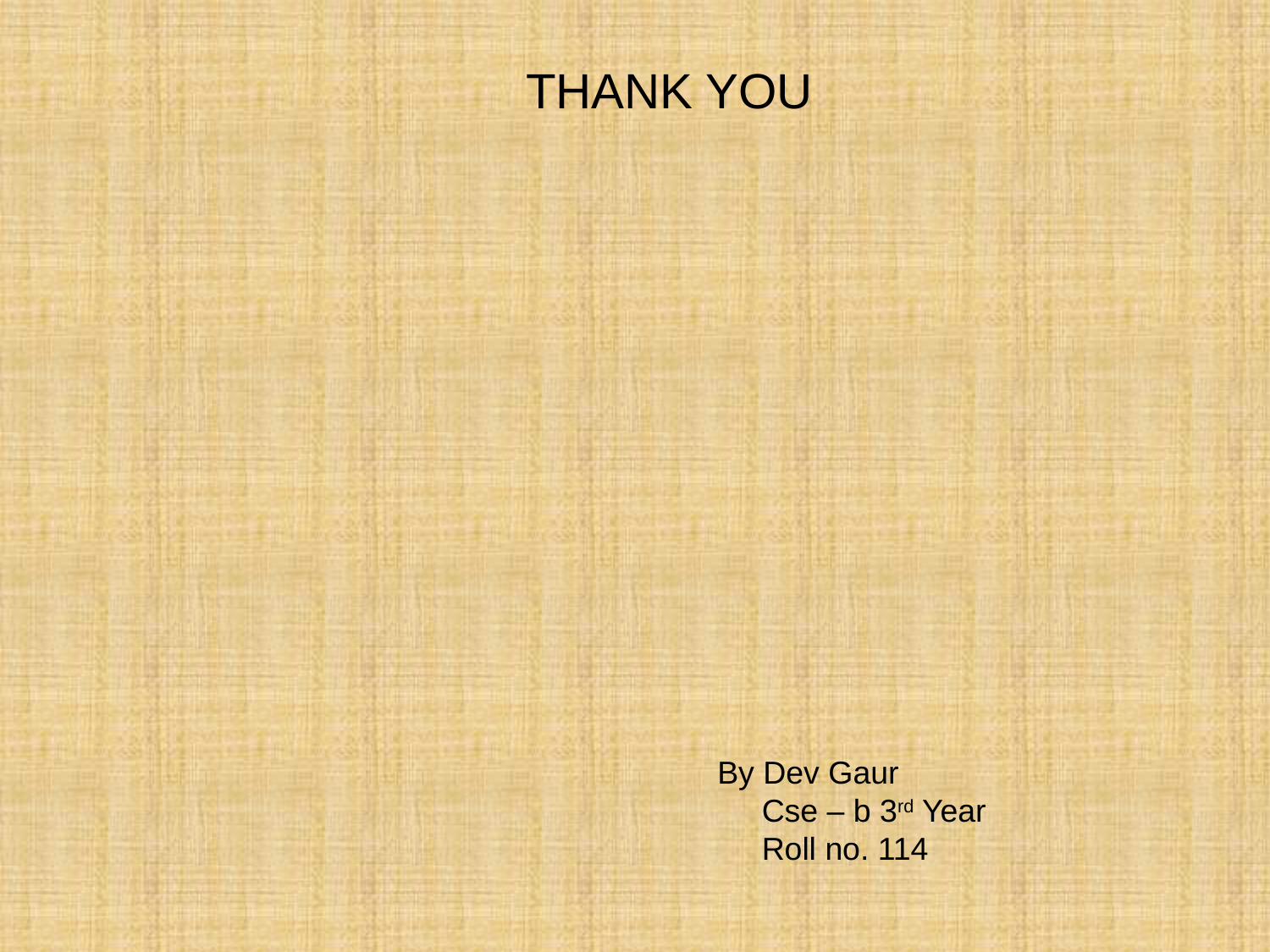

# Thank you
By Dev Gaur
     Cse – b 3rd Year
     Roll no. 114